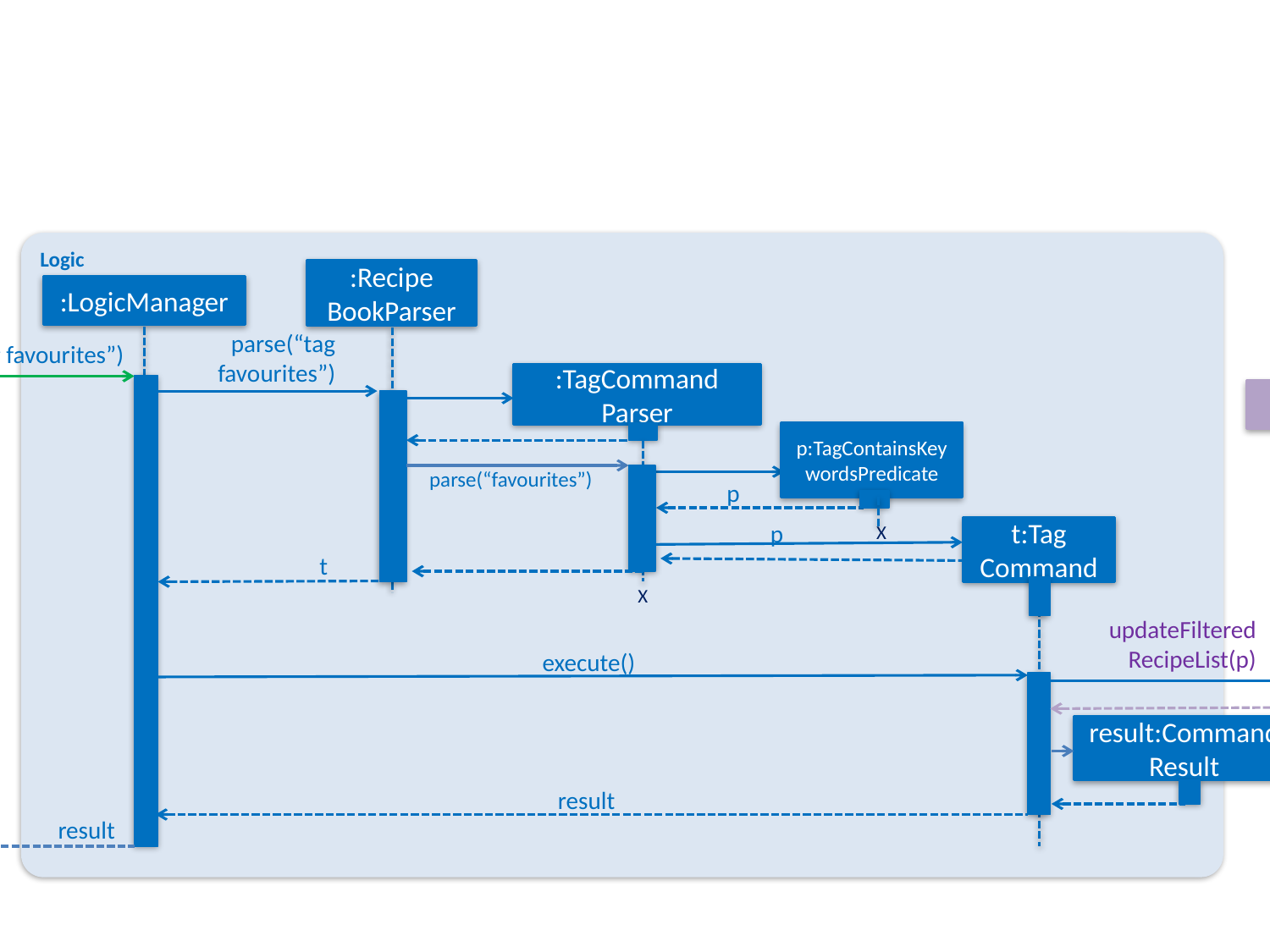

Logic
:Recipe
BookParser
:LogicManager
parse(“tag favourites”)
execute(“tag favourites”)
:TagCommand
Parser

:Model

p:TagContainsKeywordsPredicate
parse(“favourites”)

p

X
t:Tag
Command
p
t

X
updateFiltered RecipeList(p)
execute()

result:Command Result

result
result